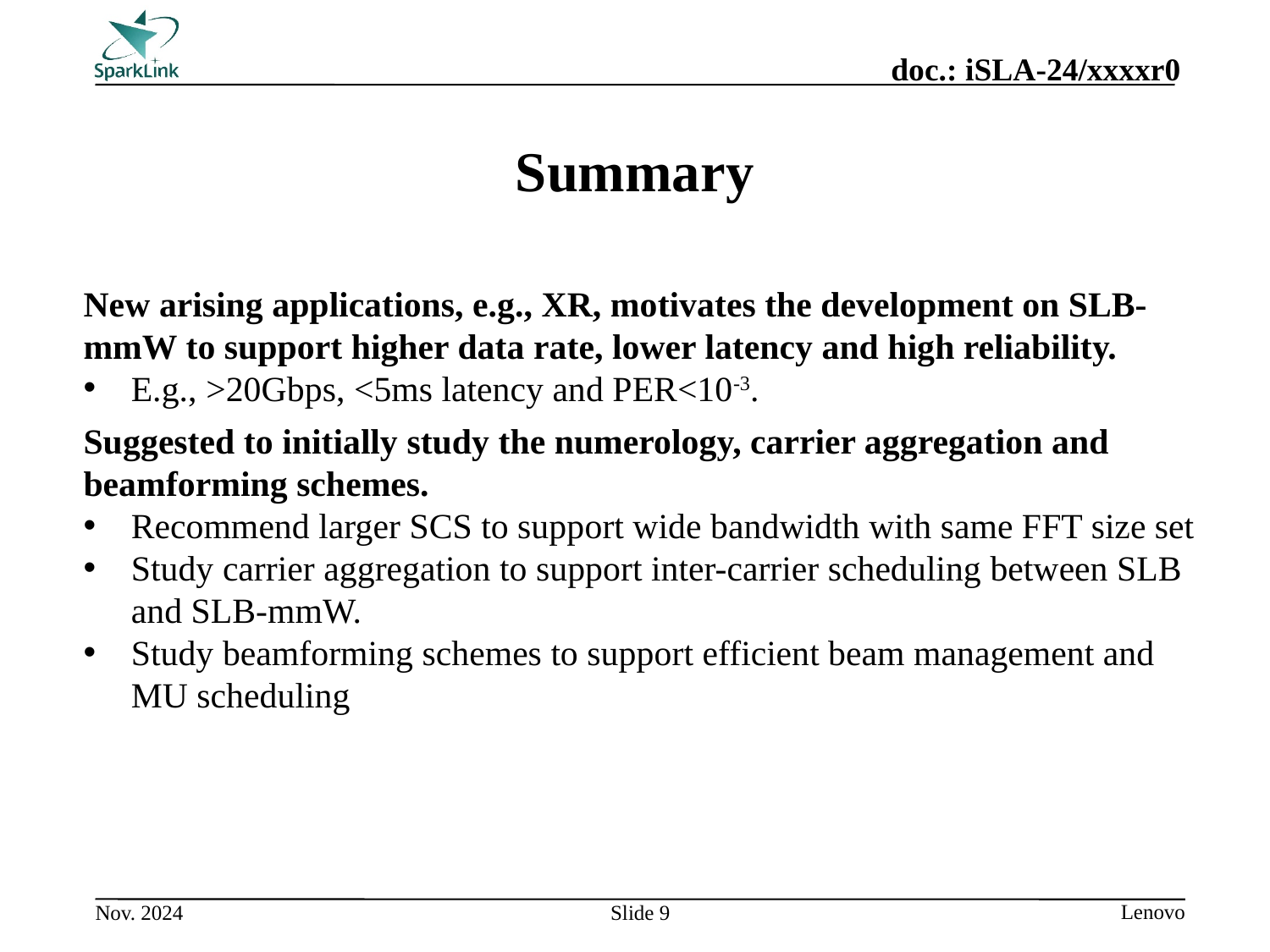

# Summary
New arising applications, e.g., XR, motivates the development on SLB-mmW to support higher data rate, lower latency and high reliability.
E.g., >20Gbps, <5ms latency and PER<10-3.
Suggested to initially study the numerology, carrier aggregation and beamforming schemes.
Recommend larger SCS to support wide bandwidth with same FFT size set
Study carrier aggregation to support inter-carrier scheduling between SLB and SLB-mmW.
Study beamforming schemes to support efficient beam management and MU scheduling
Slide 9